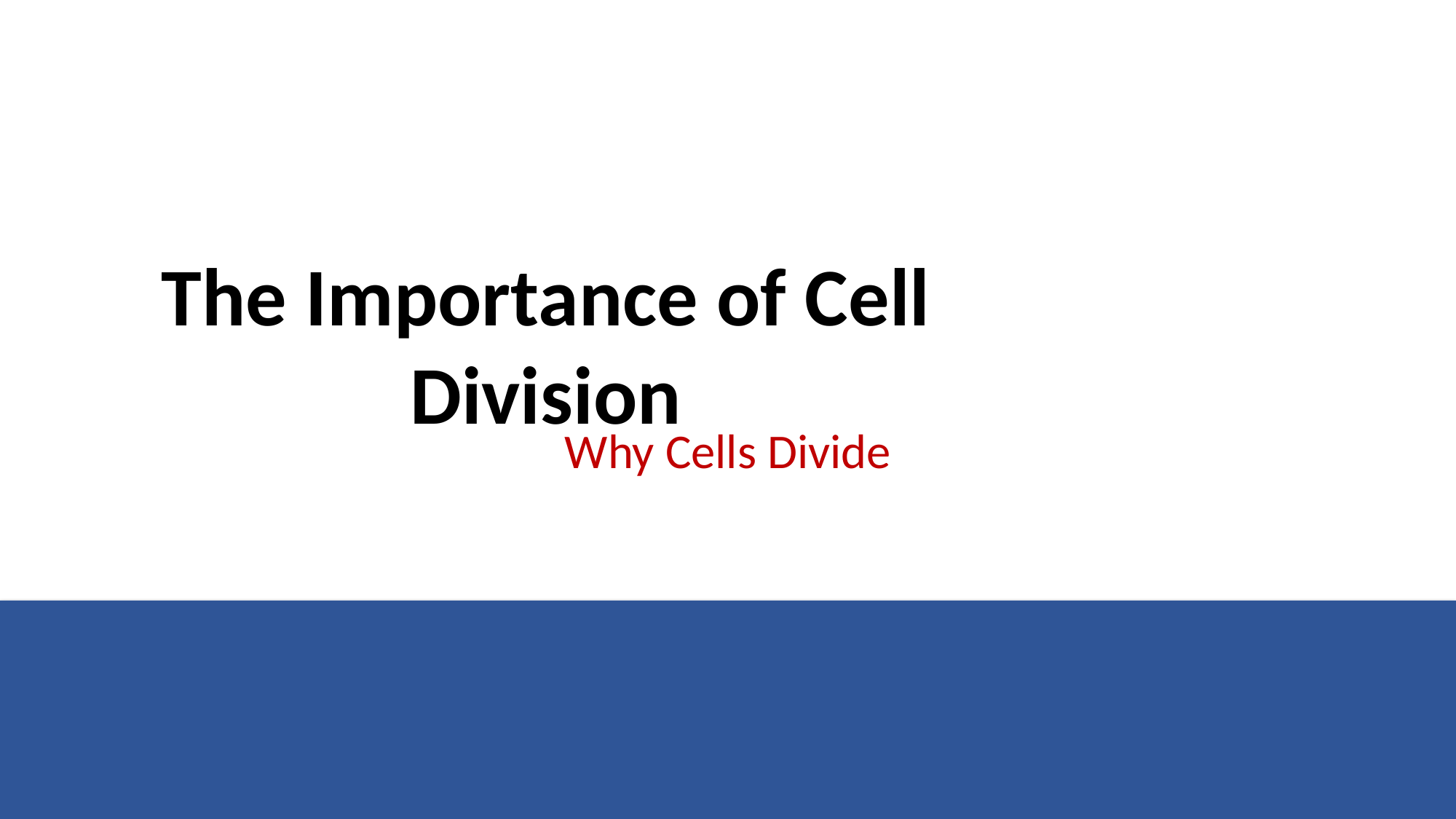

# The Importance of Cell Division

Why Cells Divide